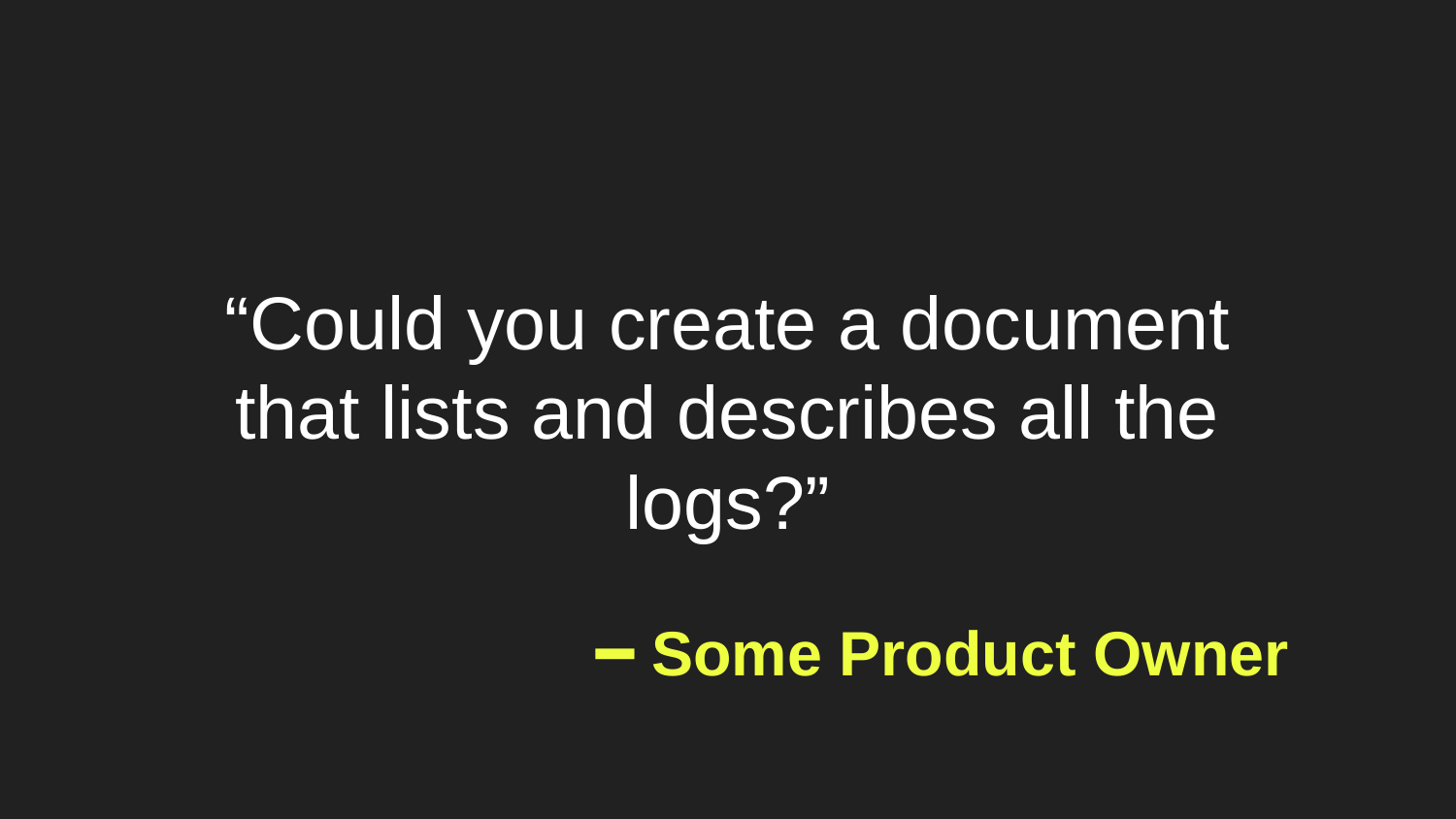

# “Could you create a document that lists and describes all the logs?”
━ Some Product Owner